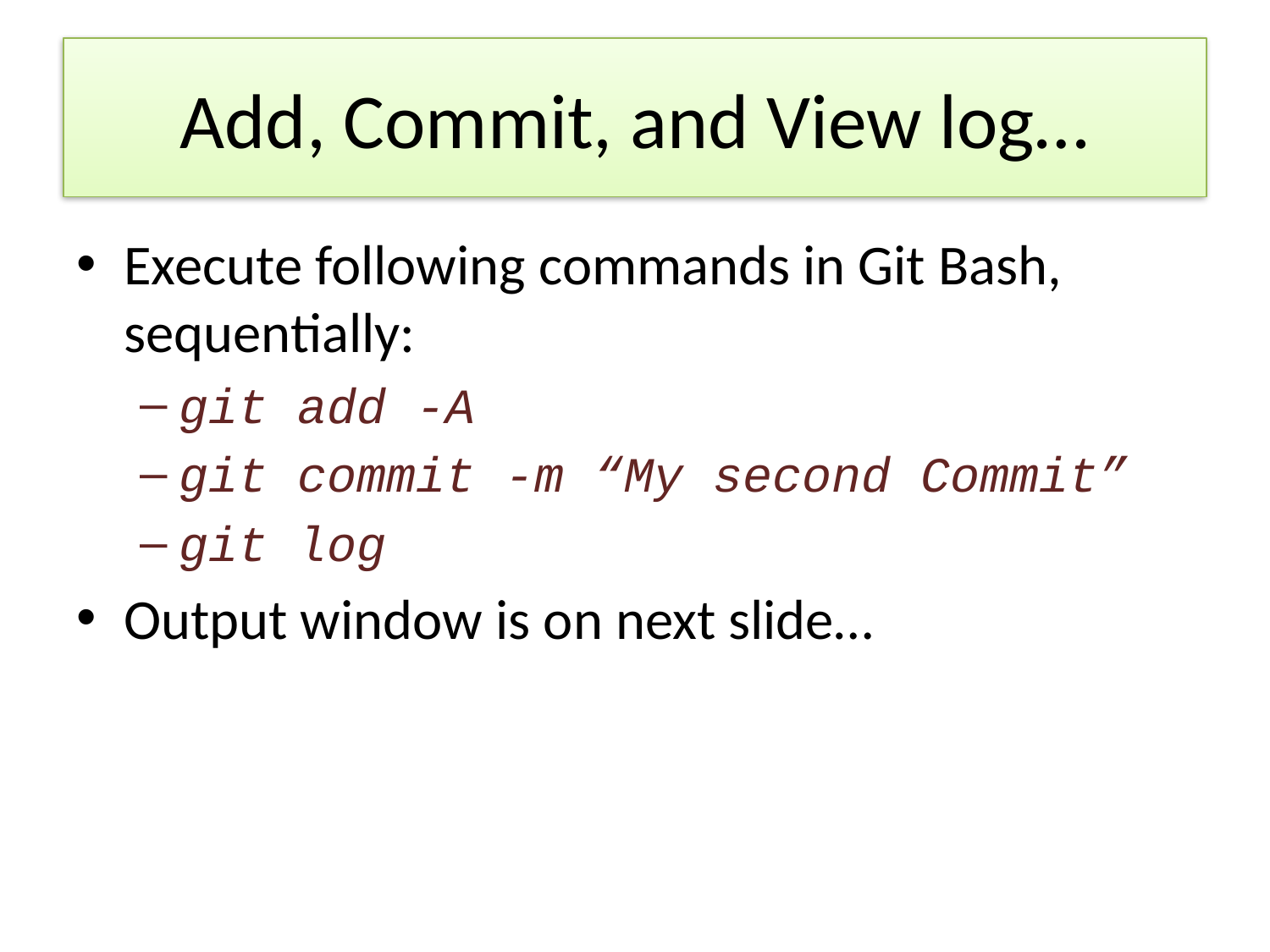

# Add, Commit, and View log…
Execute following commands in Git Bash, sequentially:
git add -A
git commit -m “My second Commit”
git log
Output window is on next slide…